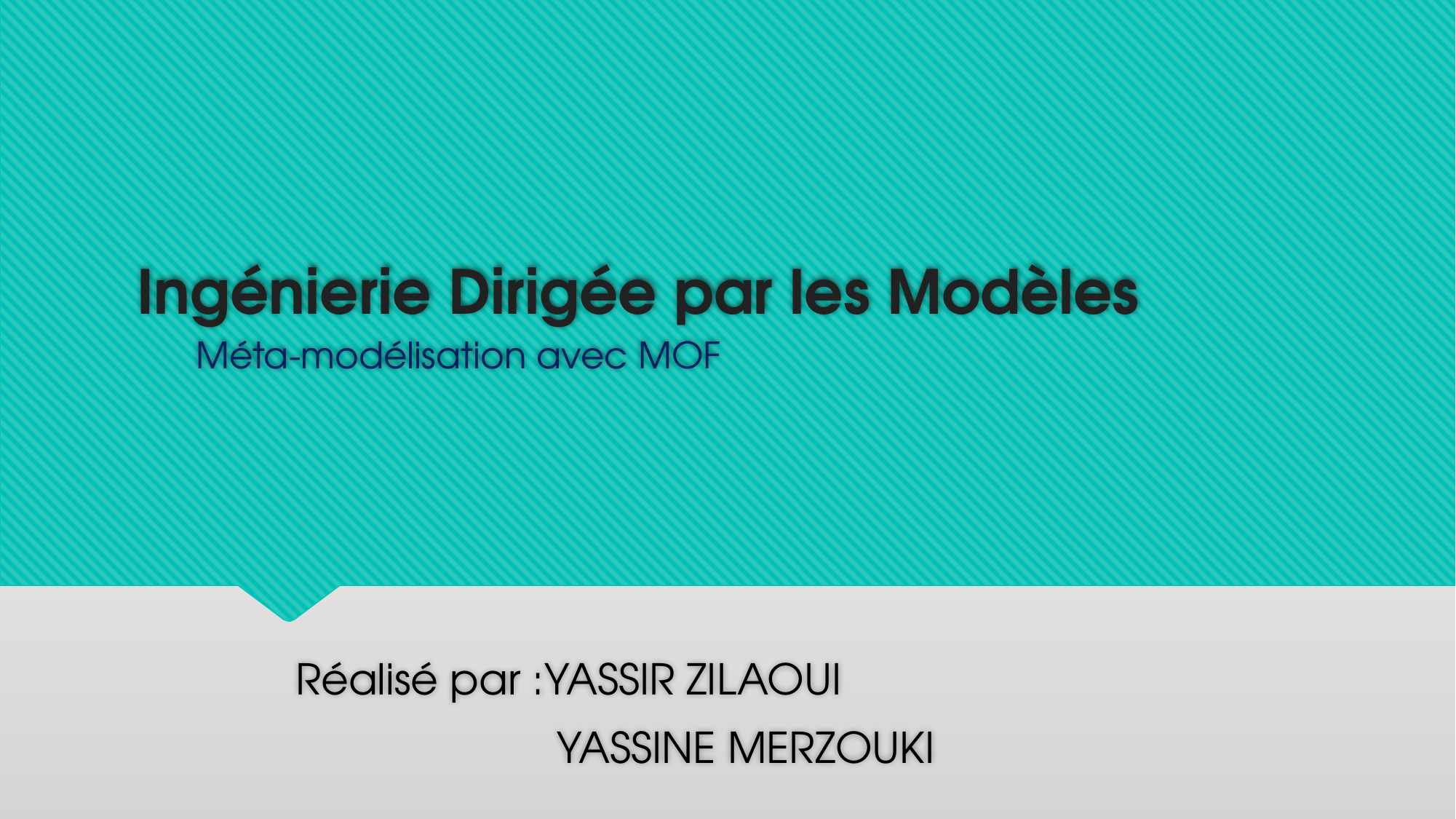

# Ingénierie Dirigée par les Modèles Méta-modélisation avec MOF
Réalisé par :YASSIR ZILAOUI
                              YASSINE MERZOUKI